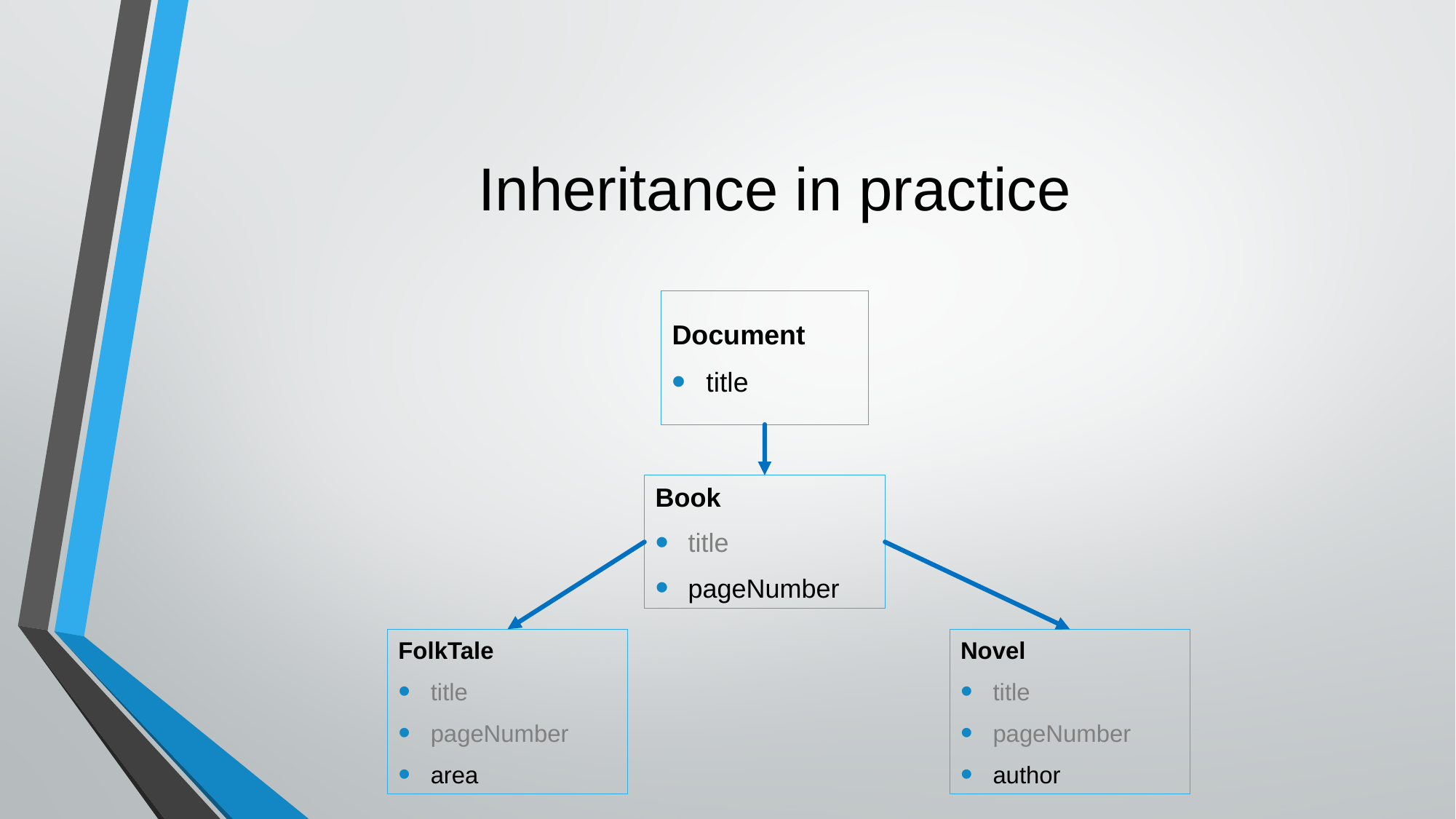

# Inheritance in practice
Document
title
Book
title
pageNumber
Novel
title
pageNumber
author
FolkTale
title
pageNumber
area